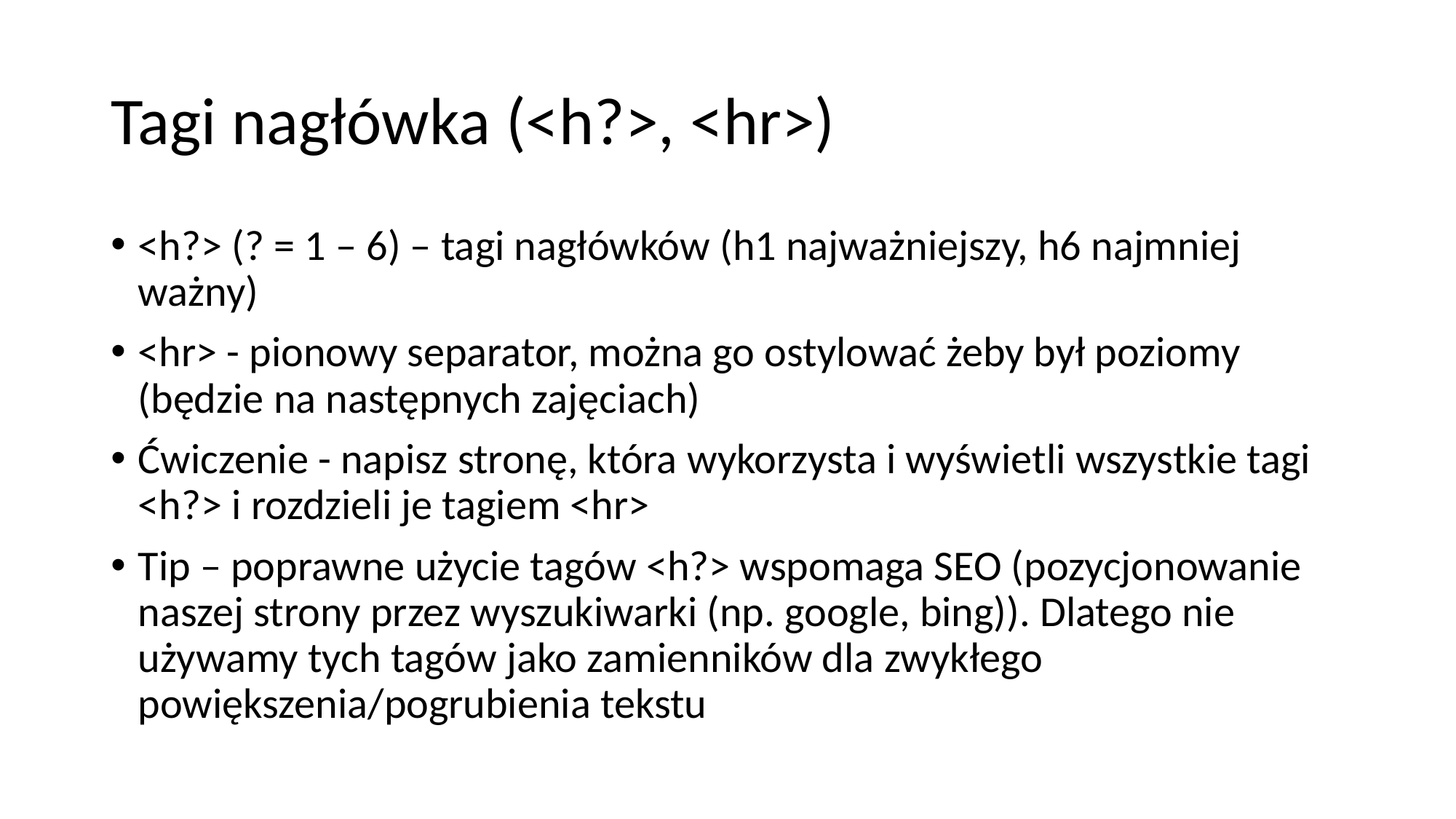

# Tagi nagłówka (<h?>, <hr>)
<h?> (? = 1 – 6) – tagi nagłówków (h1 najważniejszy, h6 najmniej ważny)
<hr> - pionowy separator, można go ostylować żeby był poziomy (będzie na następnych zajęciach)
Ćwiczenie - napisz stronę, która wykorzysta i wyświetli wszystkie tagi <h?> i rozdzieli je tagiem <hr>
Tip – poprawne użycie tagów <h?> wspomaga SEO (pozycjonowanie naszej strony przez wyszukiwarki (np. google, bing)). Dlatego nie używamy tych tagów jako zamienników dla zwykłego powiększenia/pogrubienia tekstu